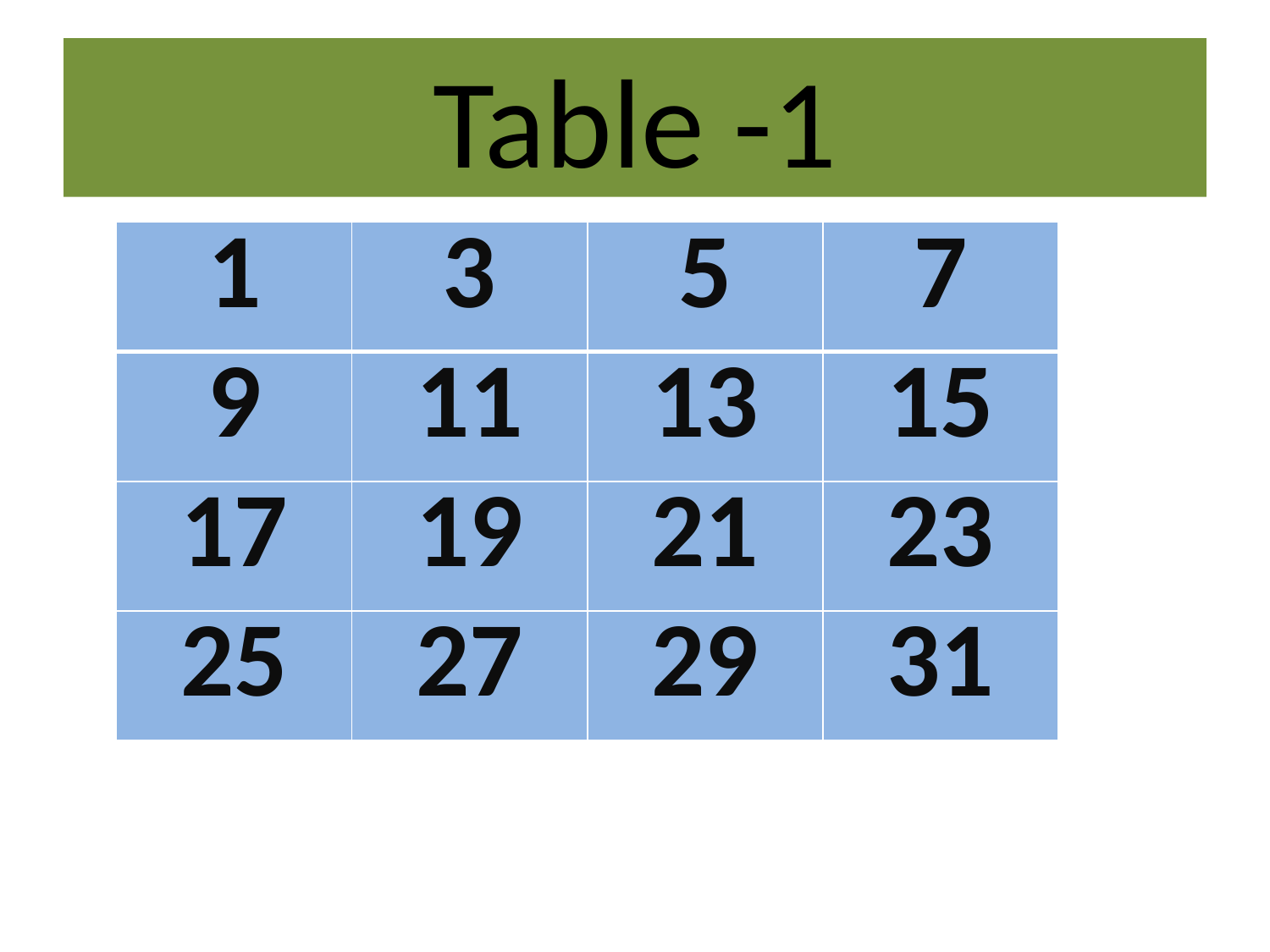

# Table -1
| 1 | 3 | 5 | 7 |
| --- | --- | --- | --- |
| 9 | 11 | 13 | 15 |
| 17 | 19 | 21 | 23 |
| 25 | 27 | 29 | 31 |